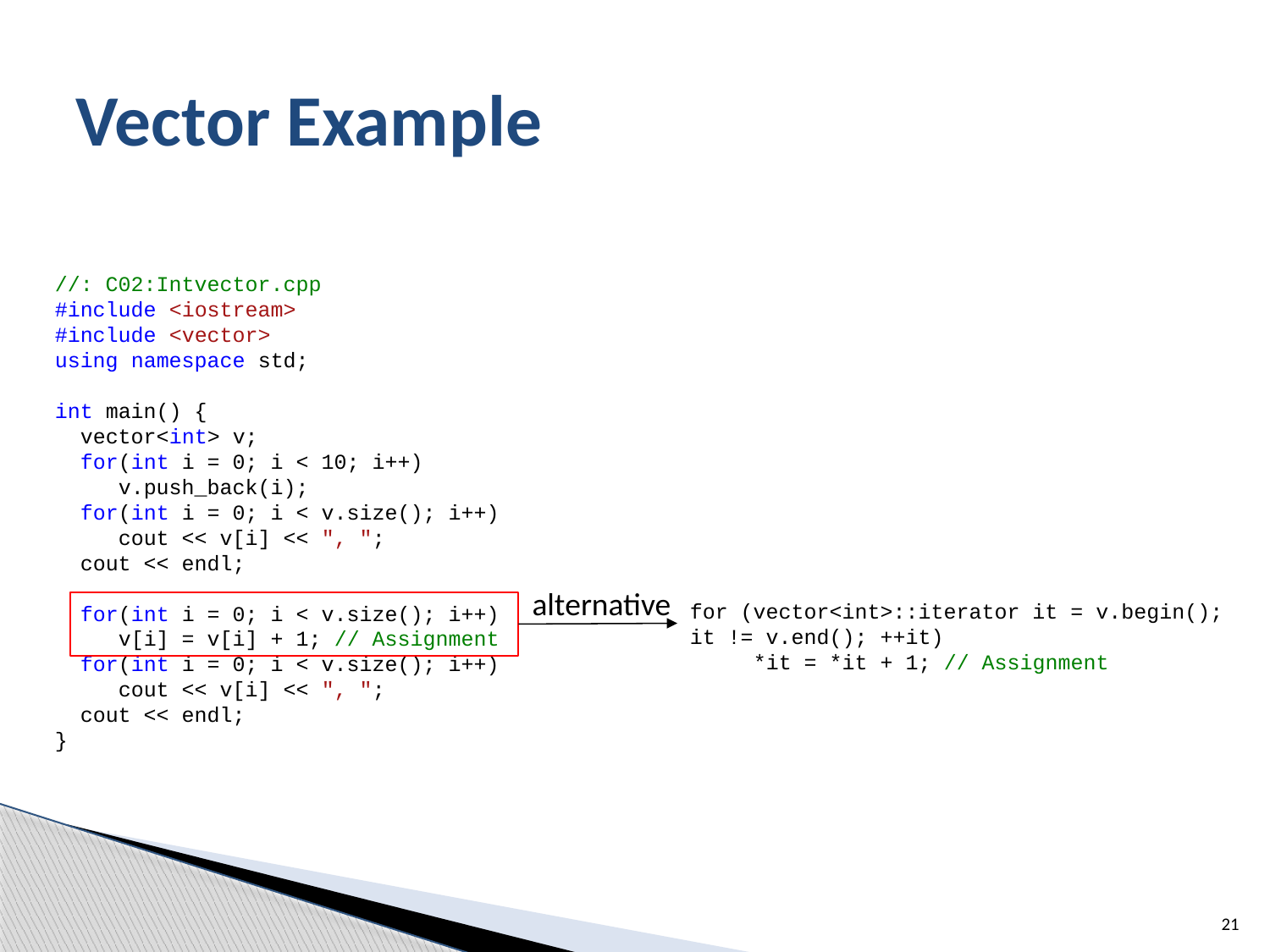

# Vector Example
//: C02:Intvector.cpp
#include <iostream>
#include <vector>
using namespace std;

int main() {
  vector<int> v;
  for(int i = 0; i < 10; i++)
v.push_back(i);
  for(int i = 0; i < v.size(); i++)
cout << v[i] << ", ";
  cout << endl;

  for(int i = 0; i < v.size(); i++)
v[i] = v[i] + 1; // Assignment
  for(int i = 0; i < v.size(); i++)
cout << v[i] << ", ";
  cout << endl;
}

for (vector<int>::iterator it = v.begin(); it != v.end(); ++it)
     *it = *it + 1; // Assignment
alternative

21